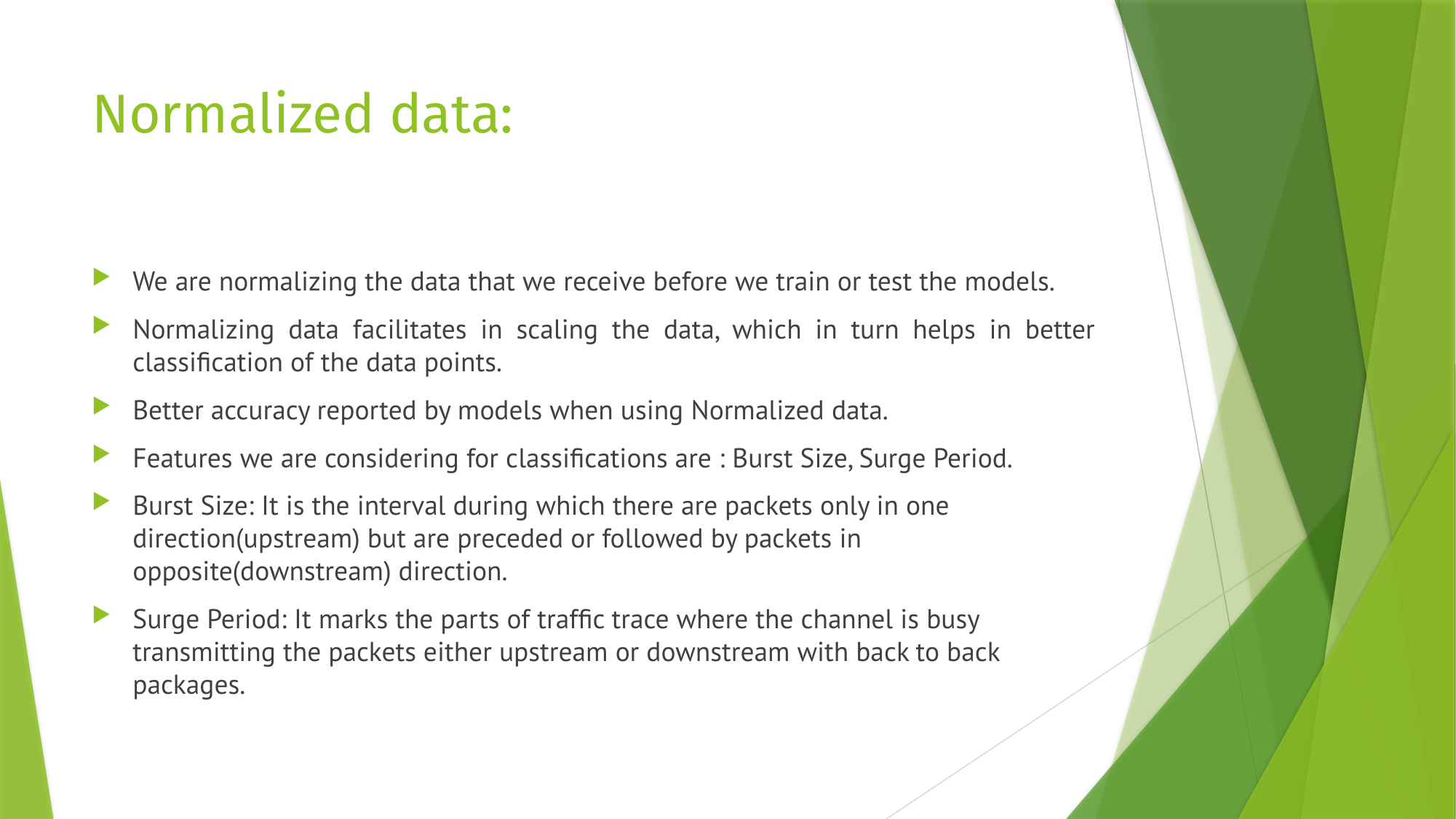

# Normalized data:
We are normalizing the data that we receive before we train or test the models.
Normalizing data facilitates in scaling the data, which in turn helps in better classification of the data points.
Better accuracy reported by models when using Normalized data.
Features we are considering for classifications are : Burst Size, Surge Period.
Burst Size: It is the interval during which there are packets only in one direction(upstream) but are preceded or followed by packets in opposite(downstream) direction.
Surge Period: It marks the parts of traffic trace where the channel is busy transmitting the packets either upstream or downstream with back to back packages.